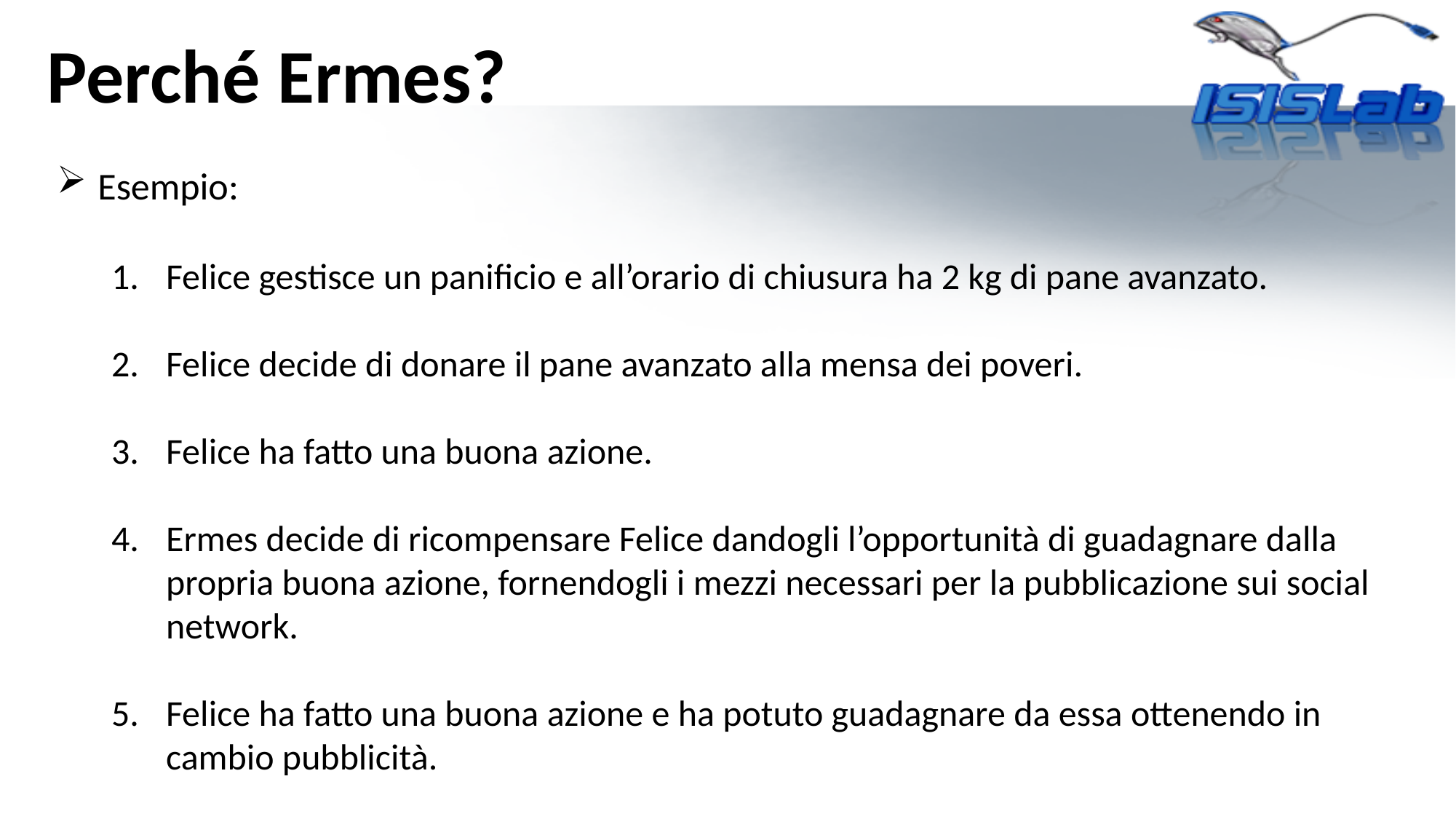

Perché Ermes?
Esempio:

Felice gestisce un panificio e all’orario di chiusura ha 2 kg di pane avanzato.
Felice decide di donare il pane avanzato alla mensa dei poveri.
Felice ha fatto una buona azione.

Ermes decide di ricompensare Felice dandogli l’opportunità di guadagnare dalla propria buona azione, fornendogli i mezzi necessari per la pubblicazione sui social network.
Felice ha fatto una buona azione e ha potuto guadagnare da essa ottenendo in cambio pubblicità.